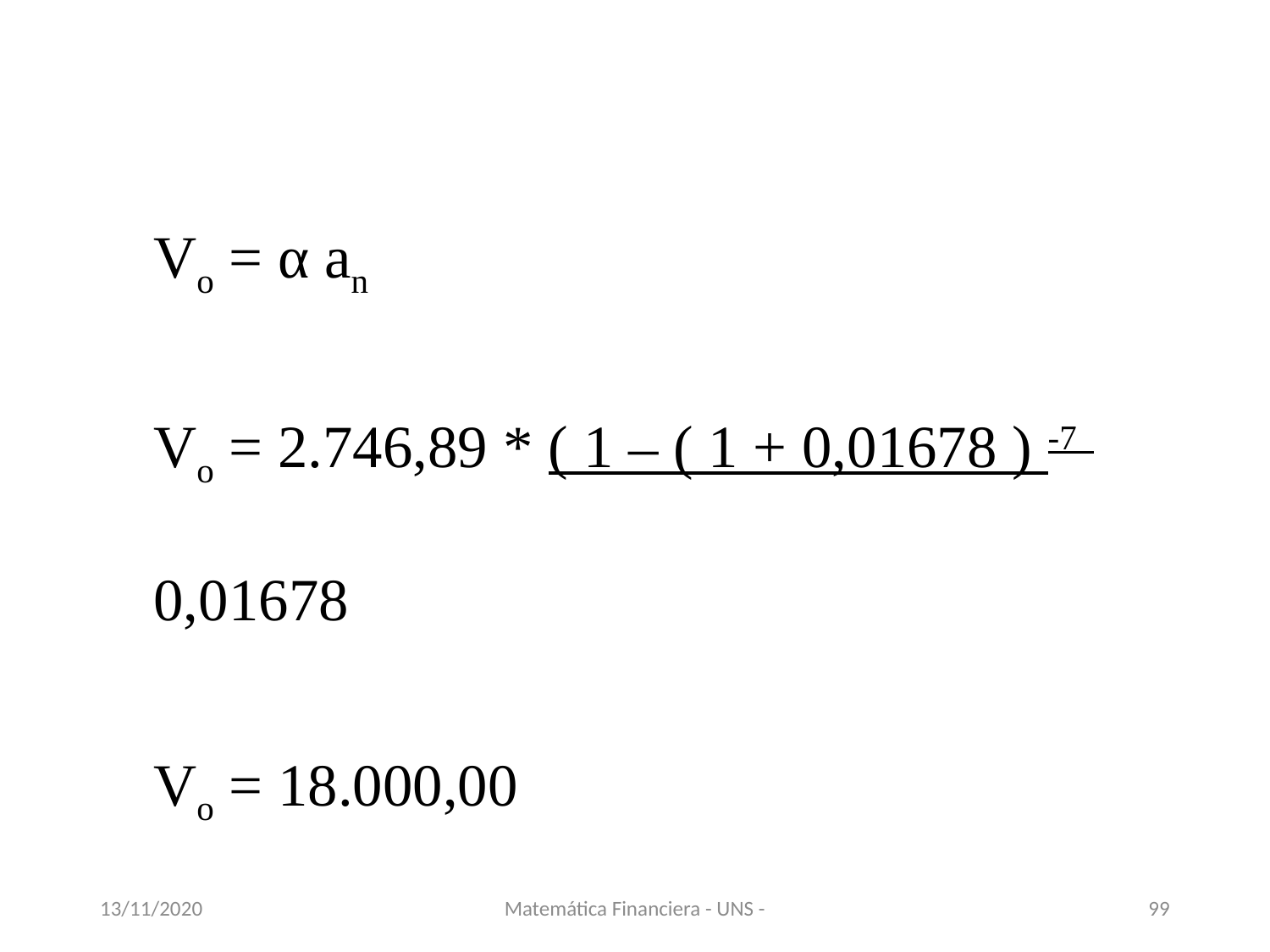

Vo = α an

Vo = 2.746,89 * ( 1 – ( 1 + 0,01678 ) -7
					                0,01678

Vo = 18.000,00
13/11/2020
Matemática Financiera - UNS -
99